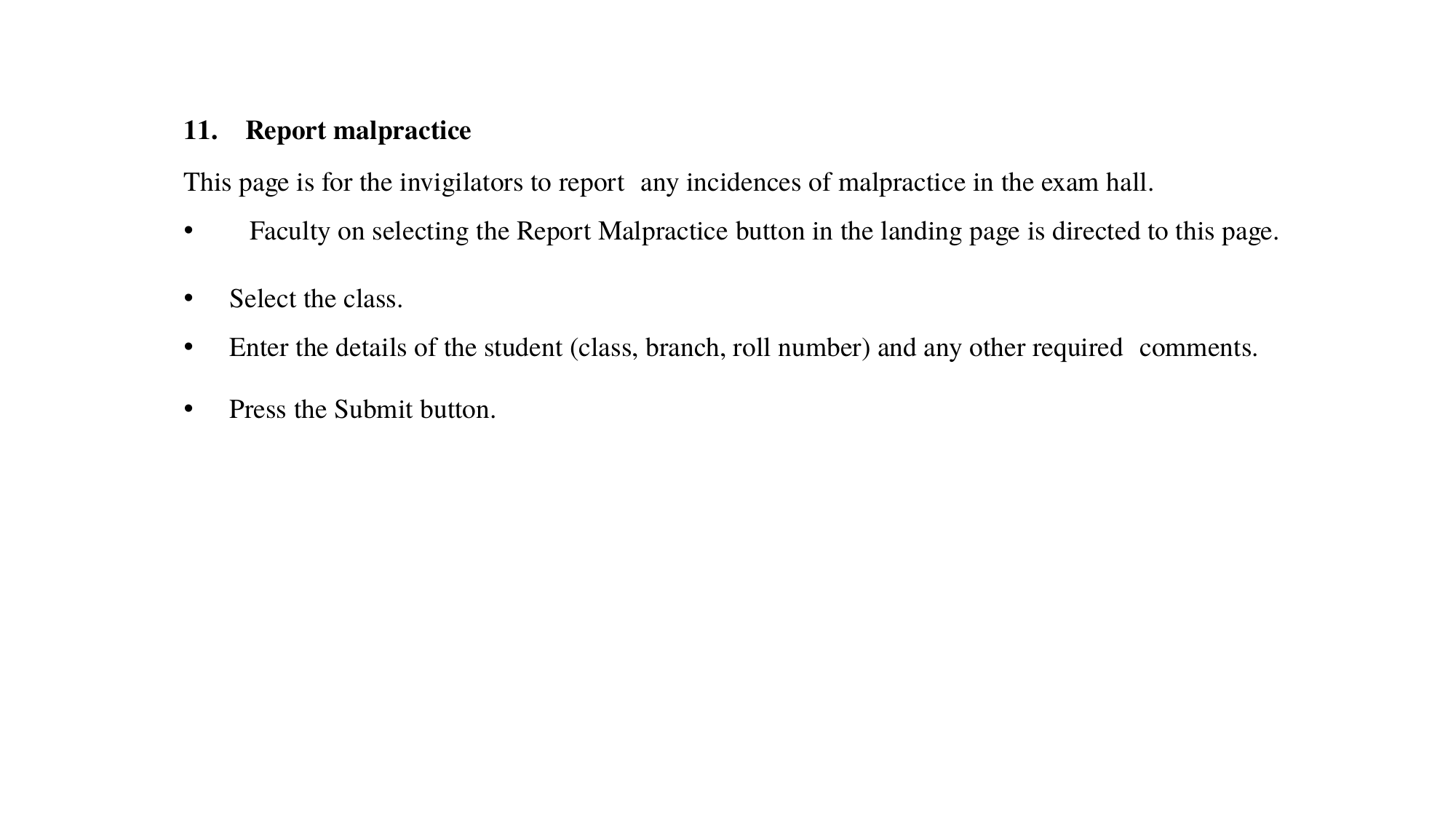

11.    Report malpractice
This page is for the invigilators to report  any incidences of malpractice in the exam hall.
   Faculty on selecting the Report Malpractice button in the landing page is directed to this page.
Select the class.
Enter the details of the student (class, branch, roll number) and any other required  comments.

Press the Submit button.